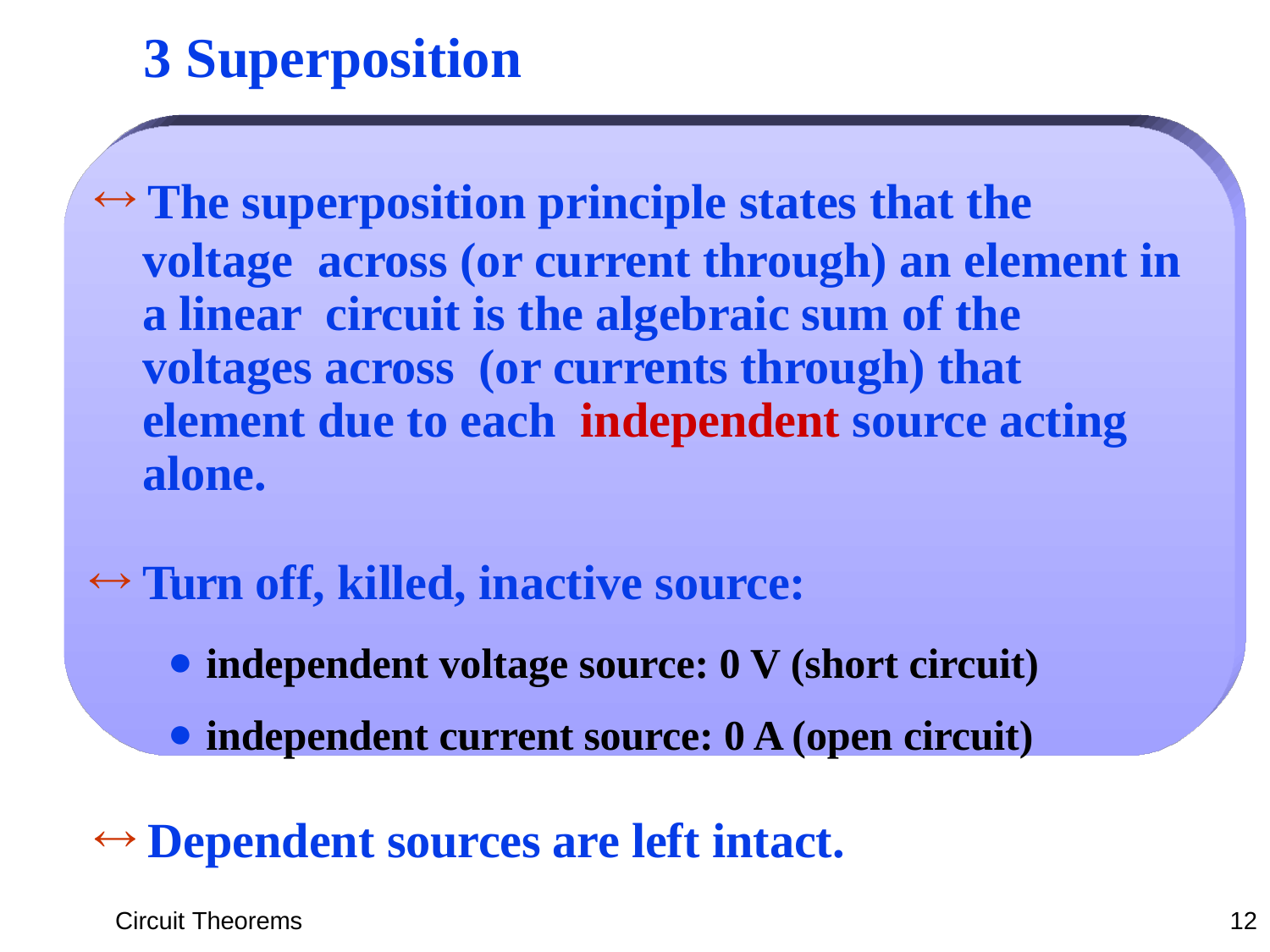

# 3 Superposition

↔ The superposition principle states that the voltage  across (or current through) an element in a linear  circuit is the algebraic sum of the voltages across  (or currents through) that element due to each  independent source acting alone.
↔ Turn off, killed, inactive source:
independent voltage source: 0 V (short circuit)
independent current source: 0 A (open circuit)
↔ Dependent sources are left intact.
Circuit Theorems
12